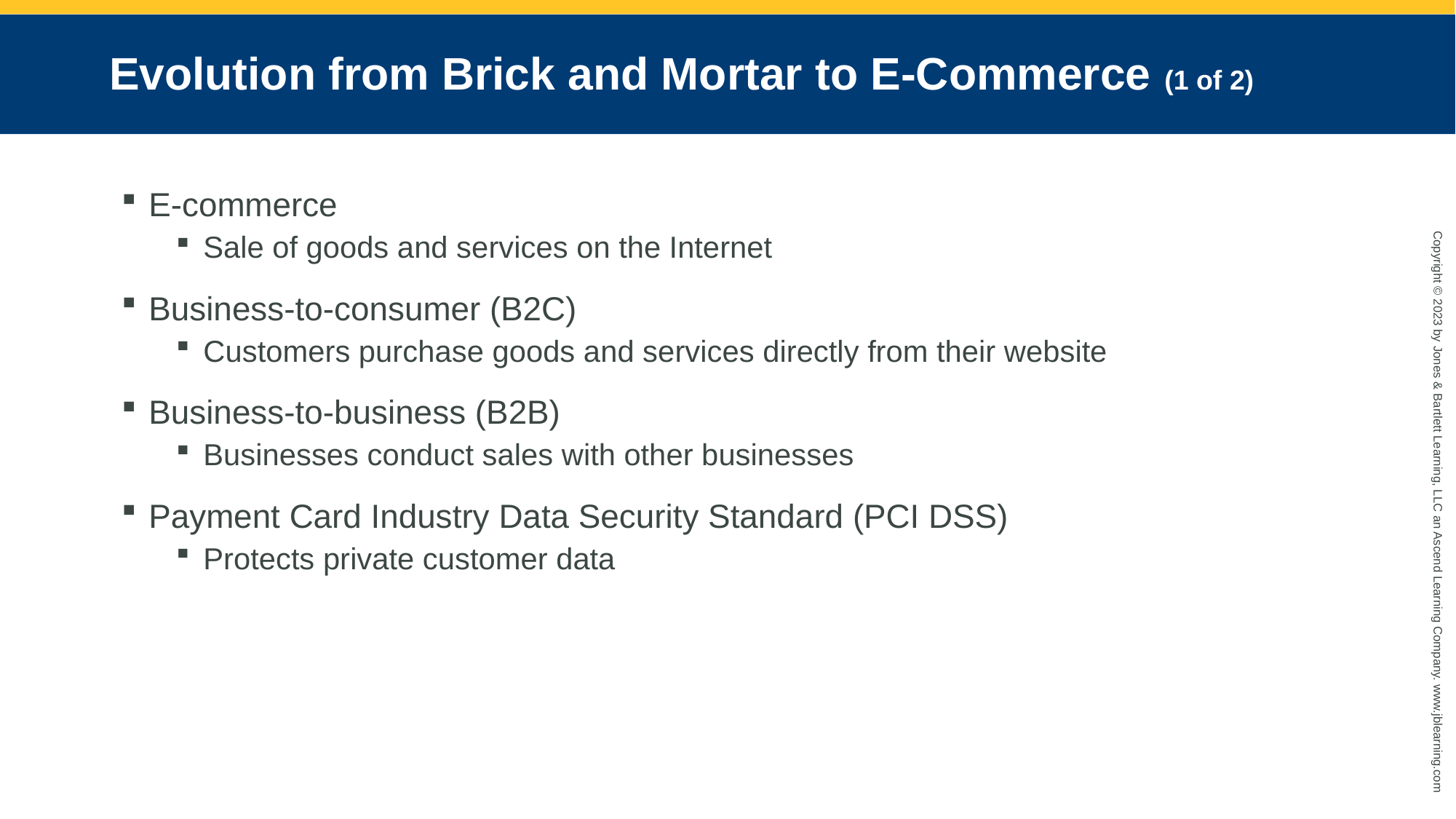

# Evolution from Brick and Mortar to E-Commerce (1 of 2)
E-commerce
Sale of goods and services on the Internet
Business-to-consumer (B2C)
Customers purchase goods and services directly from their website
Business-to-business (B2B)
Businesses conduct sales with other businesses
Payment Card Industry Data Security Standard (PCI DSS)
Protects private customer data